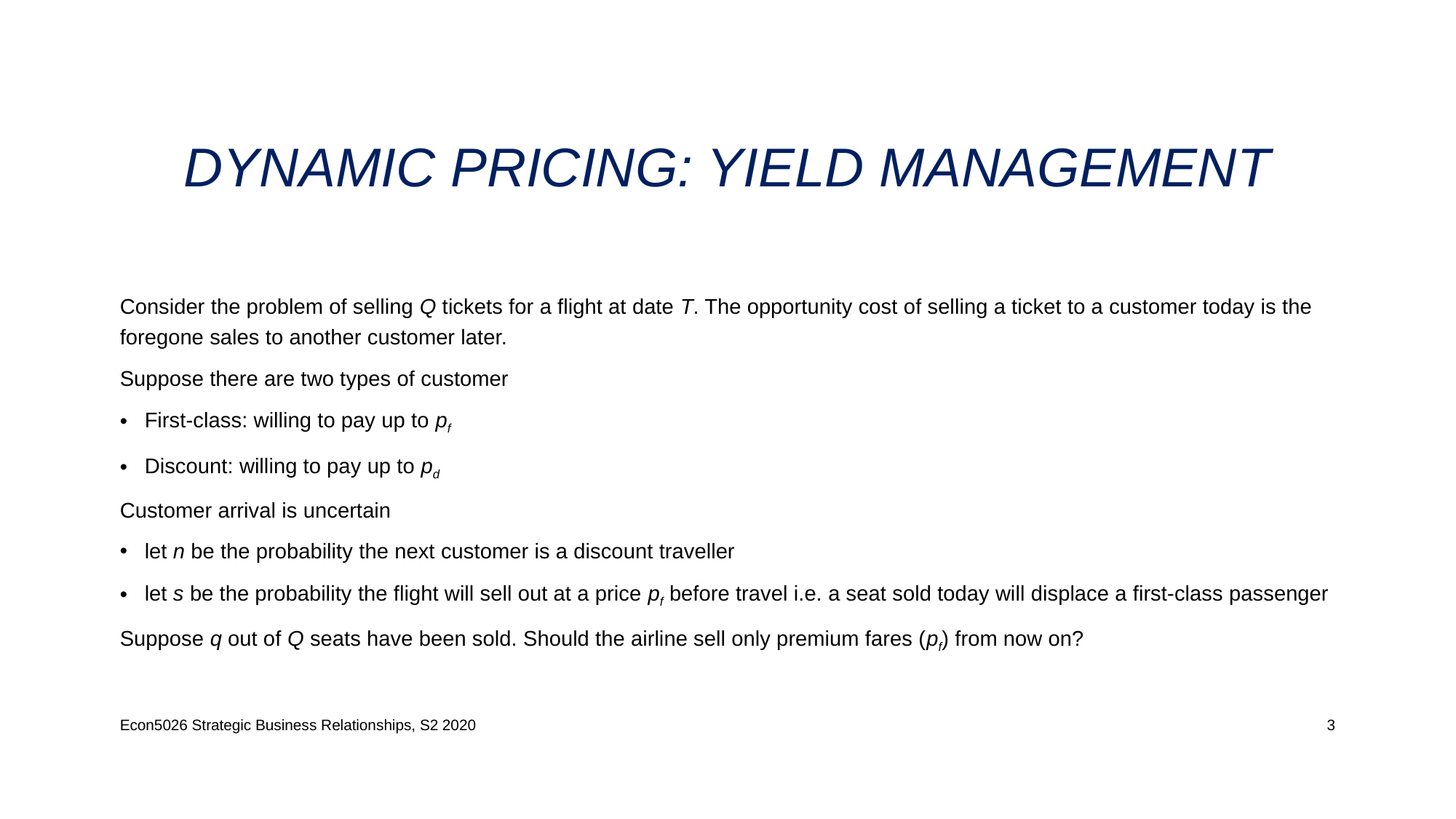

# Dynamic Pricing: Yield management
Consider the problem of selling Q tickets for a flight at date T. The opportunity cost of selling a ticket to a customer today is the foregone sales to another customer later.
Suppose there are two types of customer
First-class: willing to pay up to pf
Discount: willing to pay up to pd
Customer arrival is uncertain
let n be the probability the next customer is a discount traveller
let s be the probability the flight will sell out at a price pf before travel i.e. a seat sold today will displace a first-class passenger
Suppose q out of Q seats have been sold. Should the airline sell only premium fares (pf) from now on?

Econ5026 Strategic Business Relationships, S2 2020
3